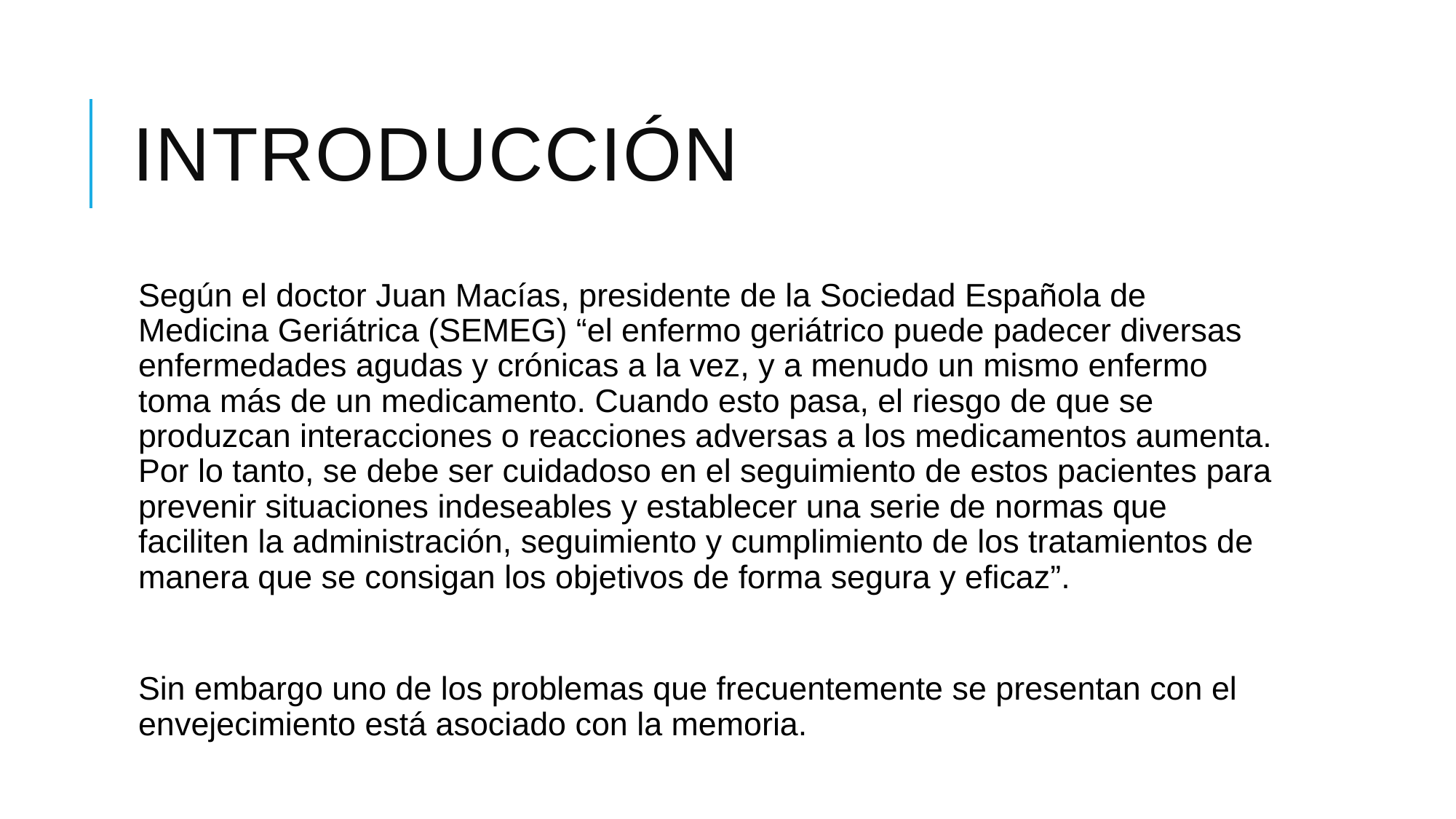

# introducción
Según el doctor Juan Macías, presidente de la Sociedad Española de Medicina Geriátrica (SEMEG) “el enfermo geriátrico puede padecer diversas enfermedades agudas y crónicas a la vez, y a menudo un mismo enfermo toma más de un medicamento. Cuando esto pasa, el riesgo de que se produzcan interacciones o reacciones adversas a los medicamentos aumenta. Por lo tanto, se debe ser cuidadoso en el seguimiento de estos pacientes para prevenir situaciones indeseables y establecer una serie de normas que faciliten la administración, seguimiento y cumplimiento de los tratamientos de manera que se consigan los objetivos de forma segura y eficaz”.

Sin embargo uno de los problemas que frecuentemente se presentan con el envejecimiento está asociado con la memoria.